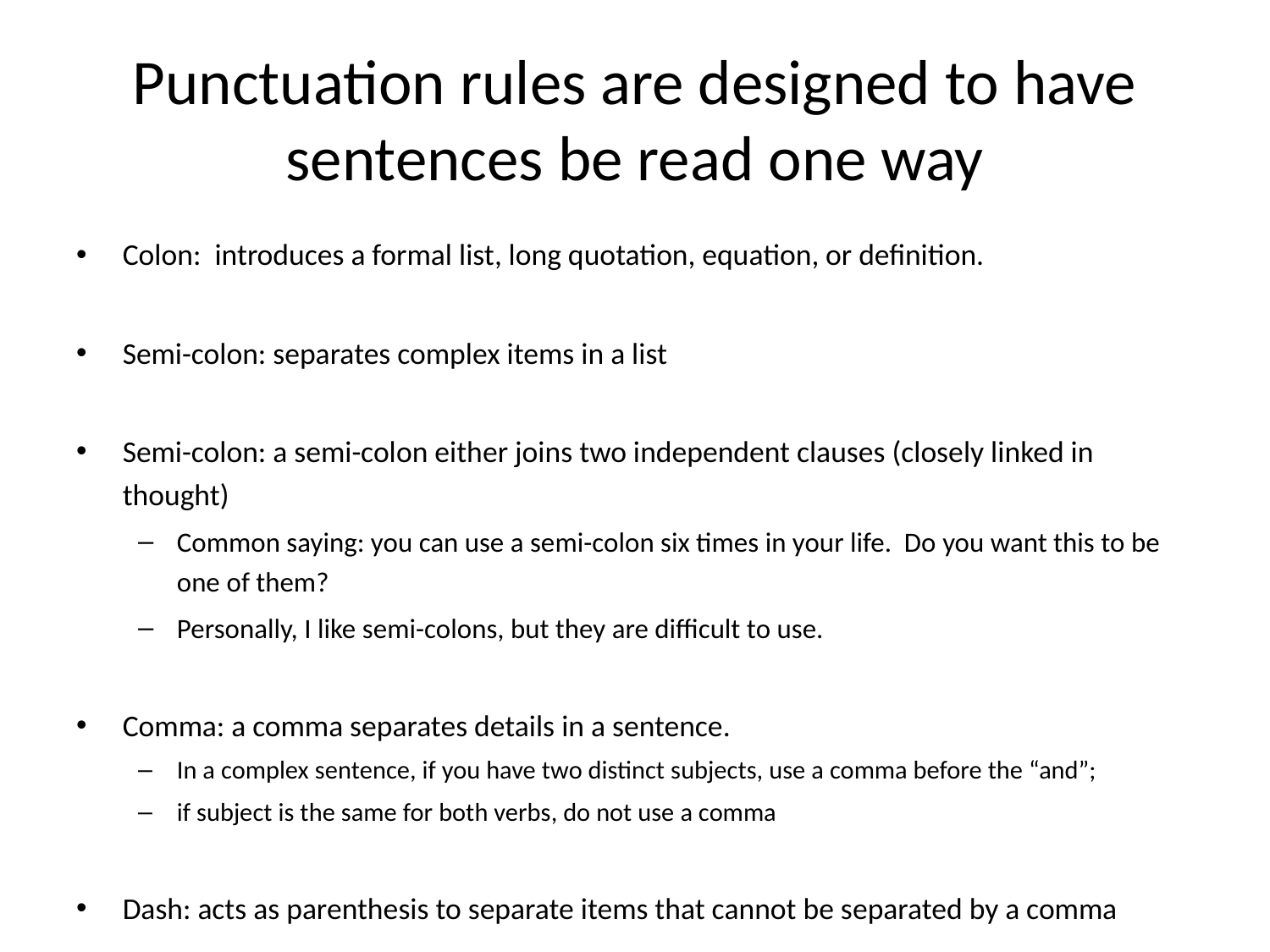

# Punctuation rules are designed to have sentences be read one way
Colon:  introduces a formal list, long quotation, equation, or definition.

Semi-colon: separates complex items in a list

Semi-colon: a semi-colon either joins two independent clauses (closely linked in thought)
Common saying: you can use a semi-colon six times in your life.  Do you want this to be one of them?
Personally, I like semi-colons, but they are difficult to use.

Comma: a comma separates details in a sentence.
In a complex sentence, if you have two distinct subjects, use a comma before the “and”;
if subject is the same for both verbs, do not use a comma

Dash: acts as parenthesis to separate items that cannot be separated by a comma